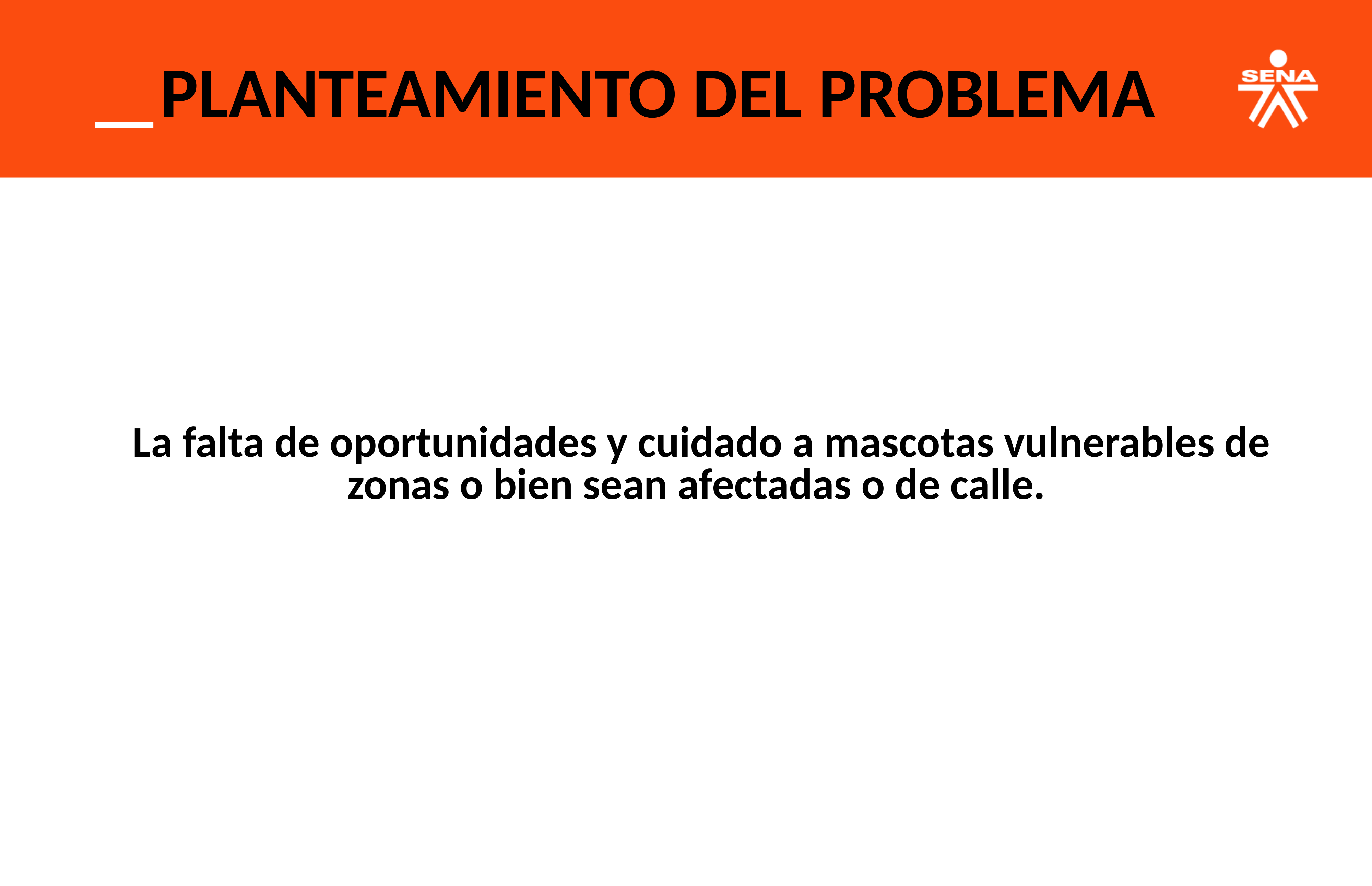

PLANTEAMIENTO DEL PROBLEMA

La falta de oportunidades y cuidado a mascotas vulnerables de zonas o bien sean afectadas o de calle.